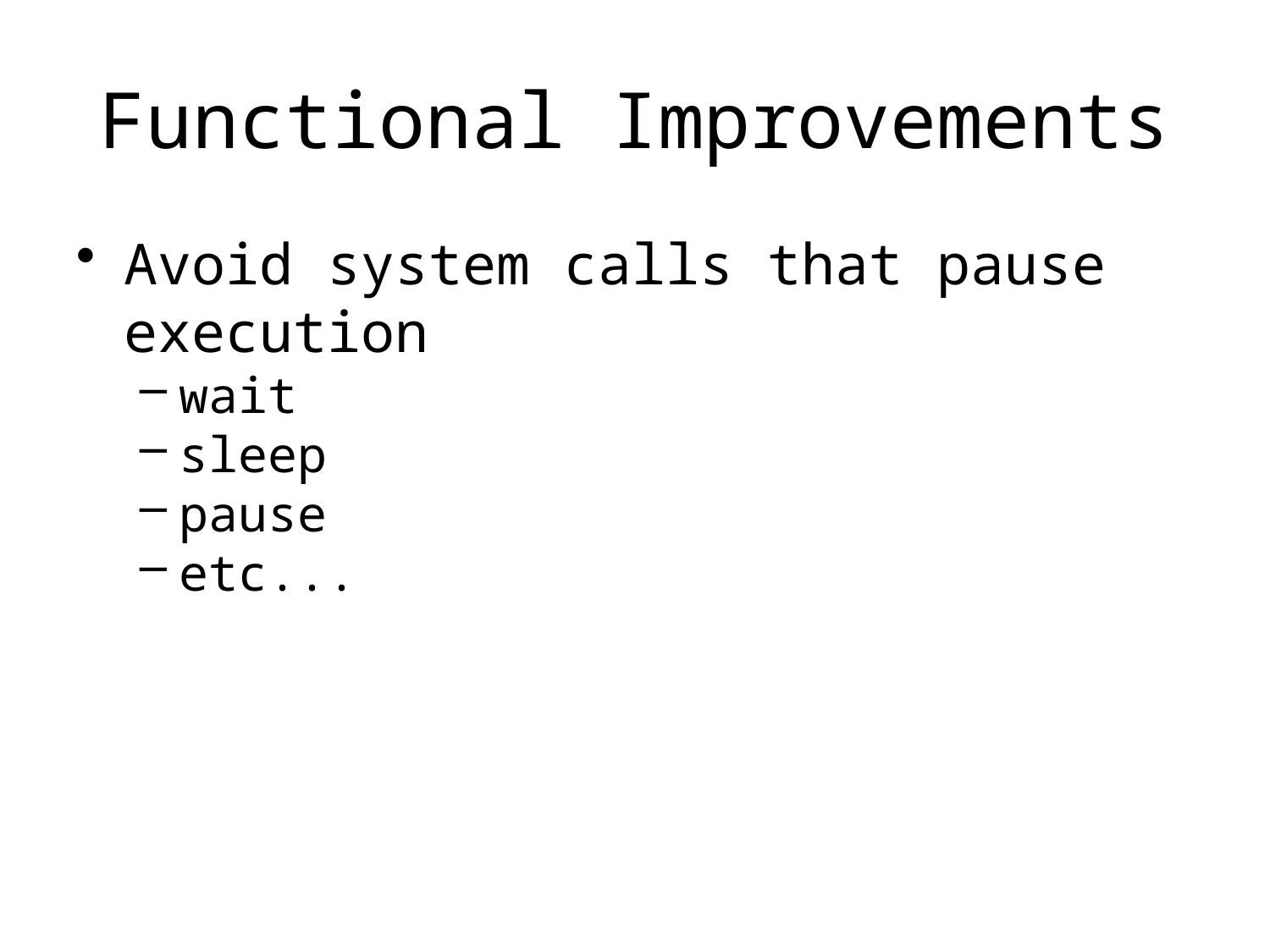

# Functional Improvements
Avoid system calls that pause execution
wait
sleep
pause
etc...